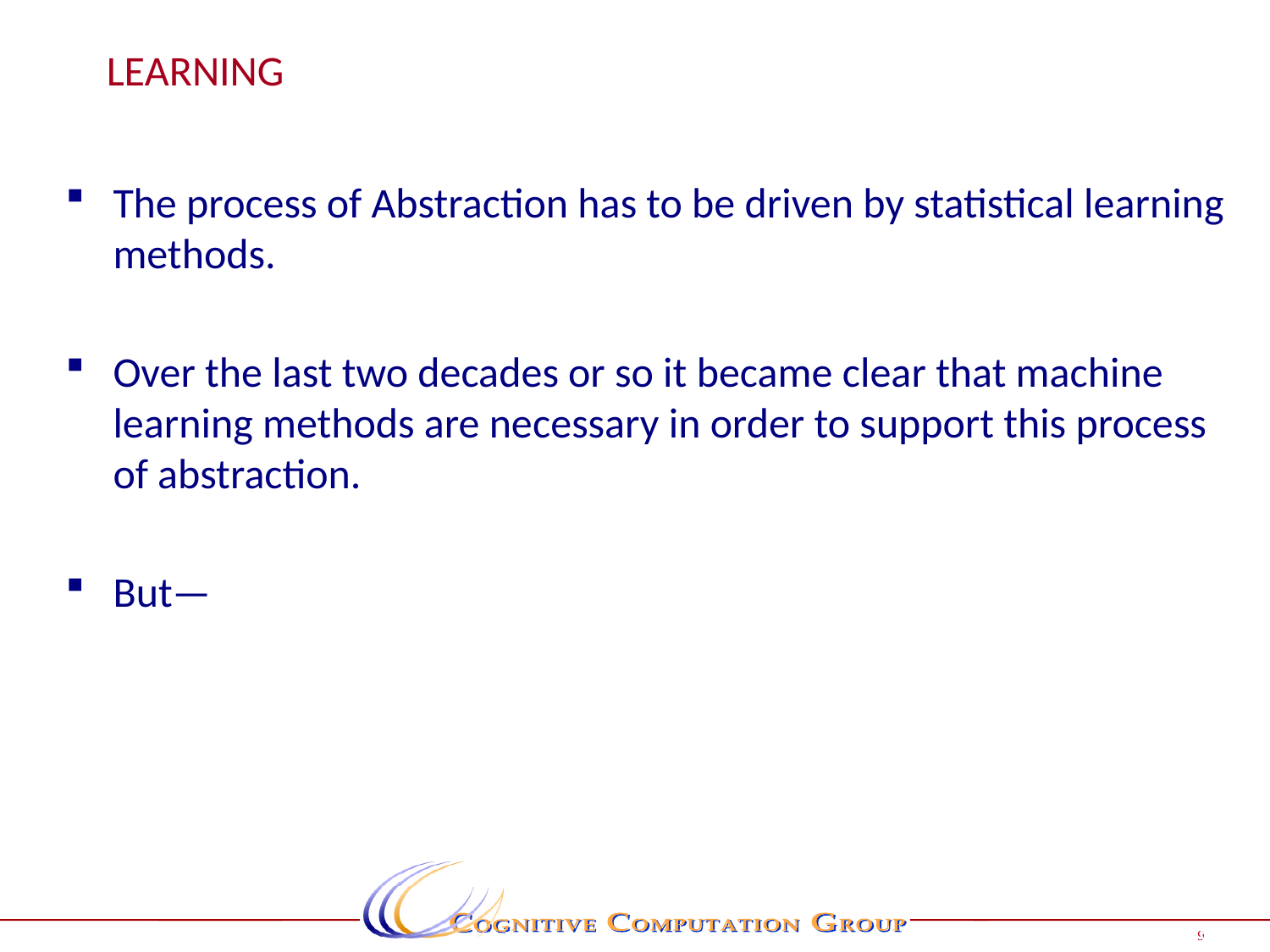

# Learning
The process of Abstraction has to be driven by statistical learning methods.

Over the last two decades or so it became clear that machine learning methods are necessary in order to support this process of abstraction.

But—

Page 9